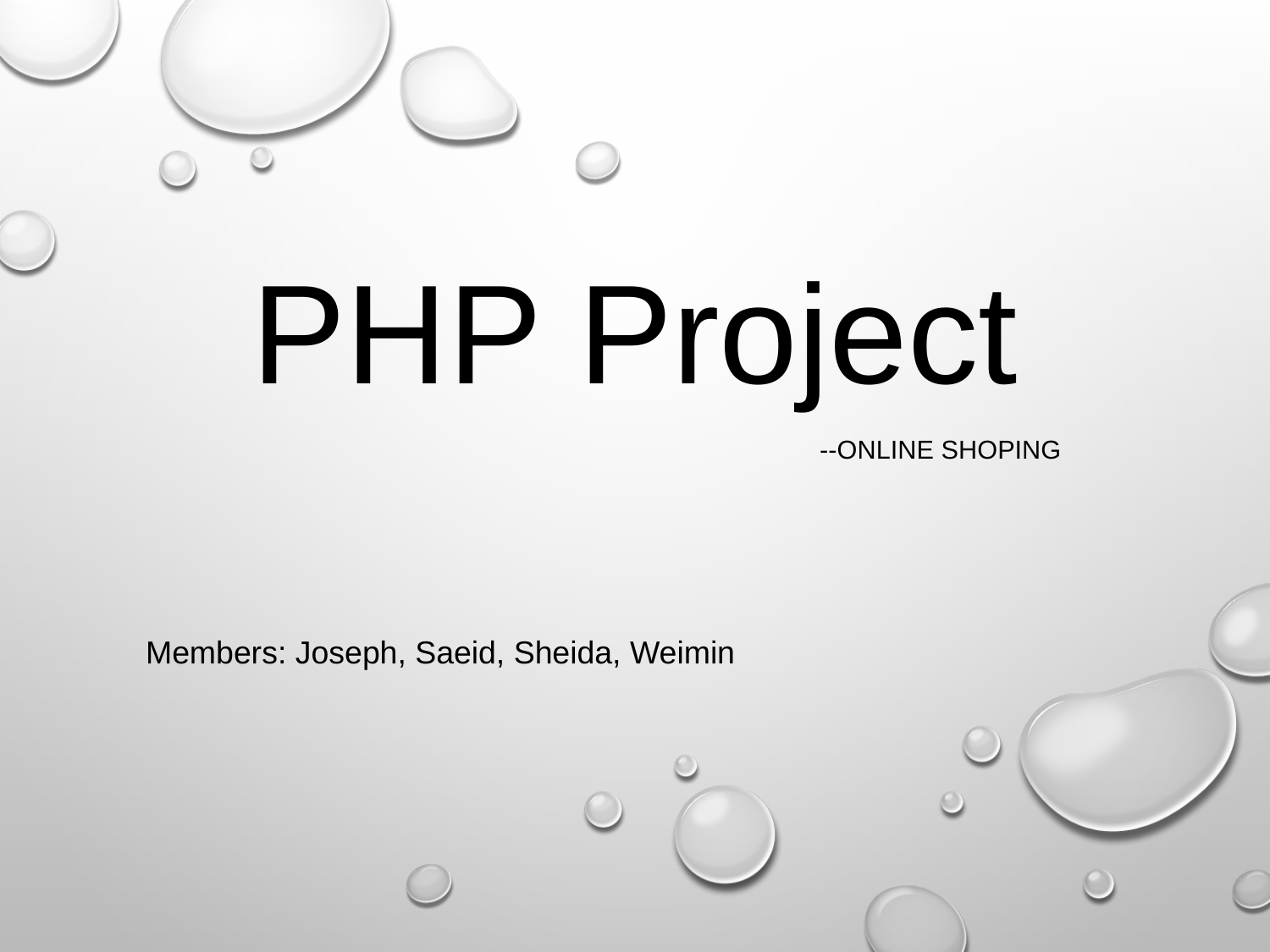

PHP Project
# --ONLINE SHOPING
Members: Joseph, Saeid, Sheida, Weimin